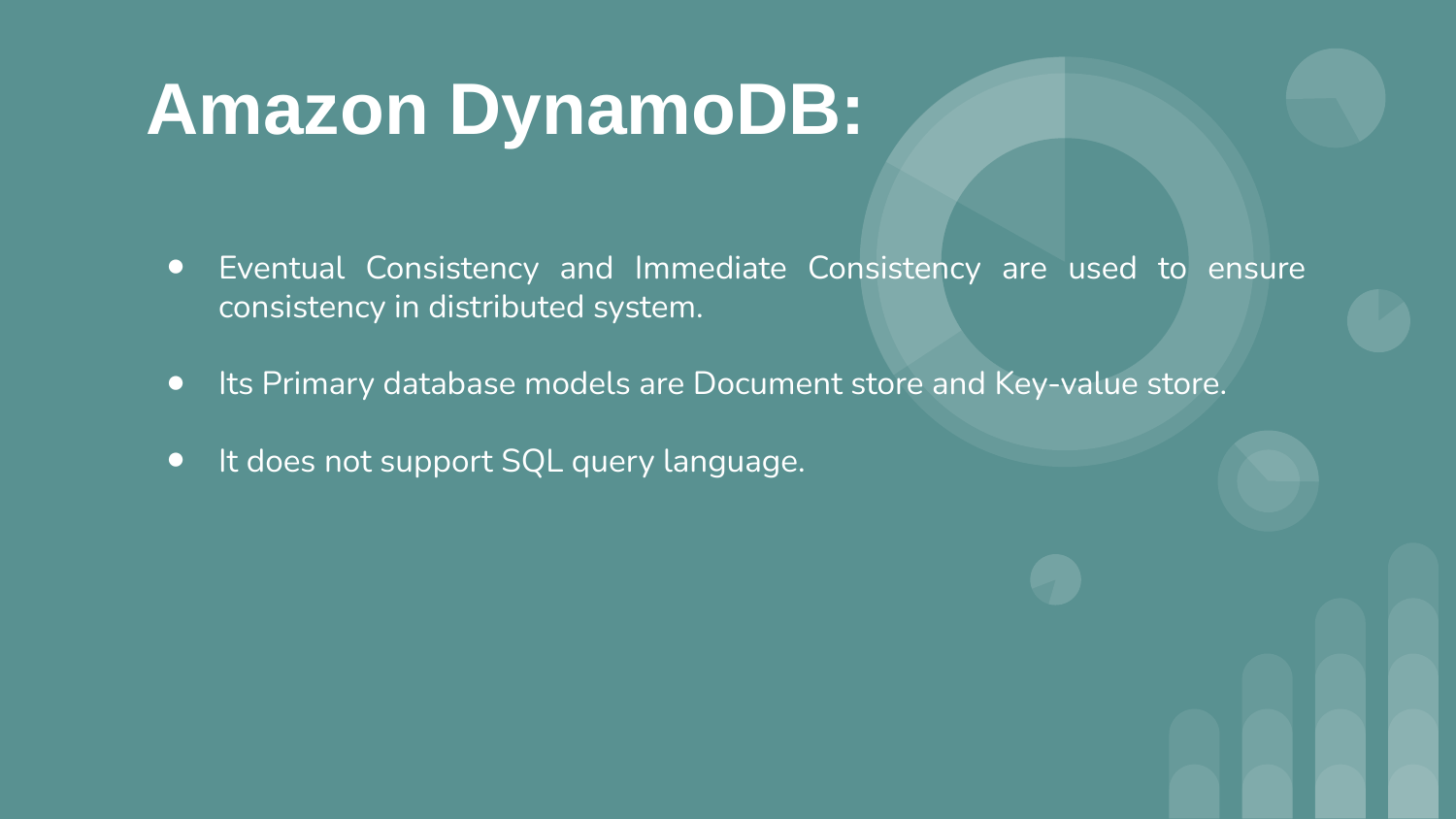

# Amazon DynamoDB:
Eventual Consistency and Immediate Consistency are used to ensure consistency in distributed system.

Its Primary database models are Document store and Key-value store.

It does not support SQL query language.